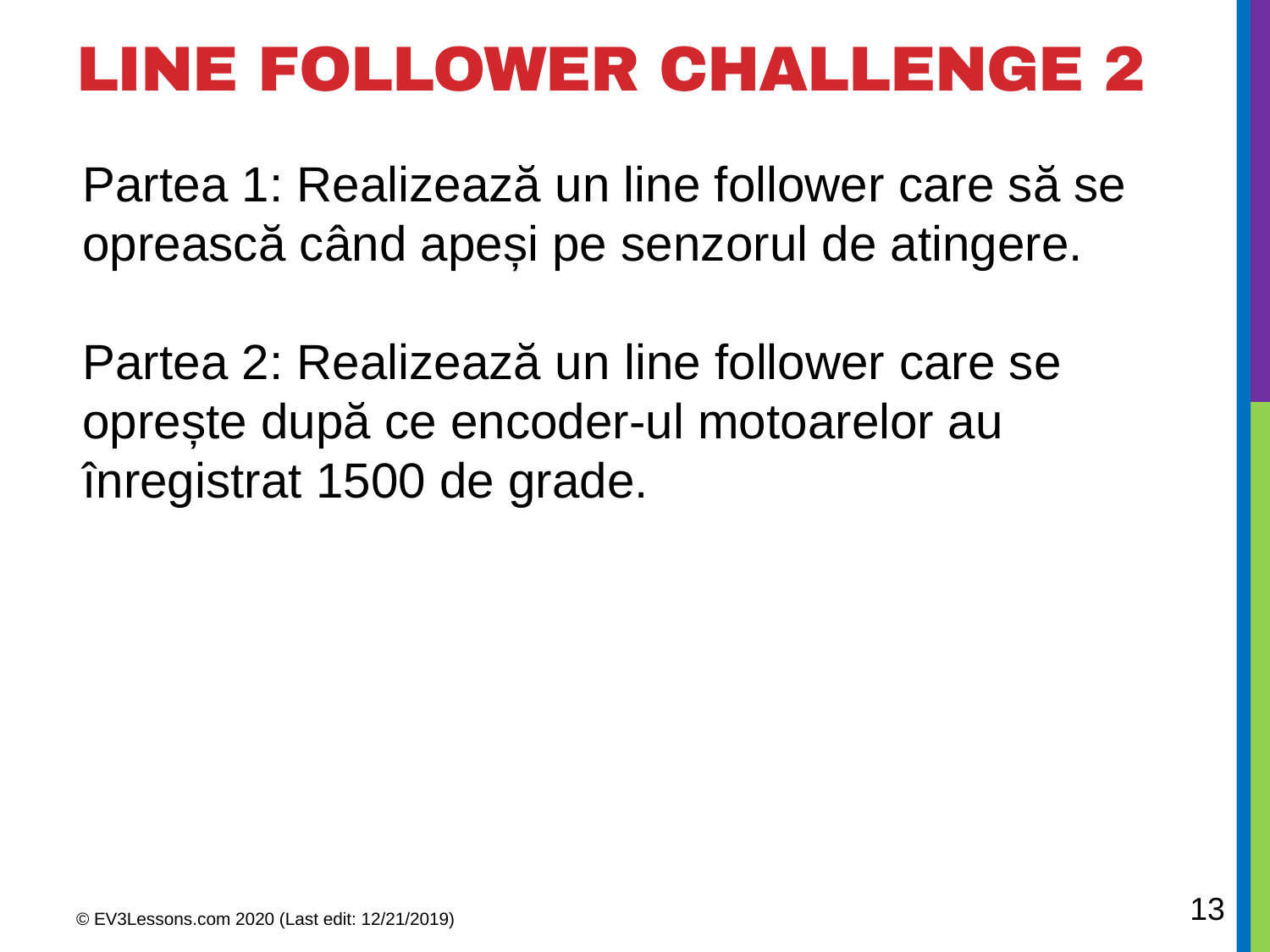

# Line follower challenge 2
Partea 1: Realizează un line follower care să se oprească când apeși pe senzorul de atingere.

Partea 2: Realizează un line follower care se oprește după ce encoder-ul motoarelor au înregistrat 1500 de grade.
13
© EV3Lessons.com 2020 (Last edit: 12/21/2019)